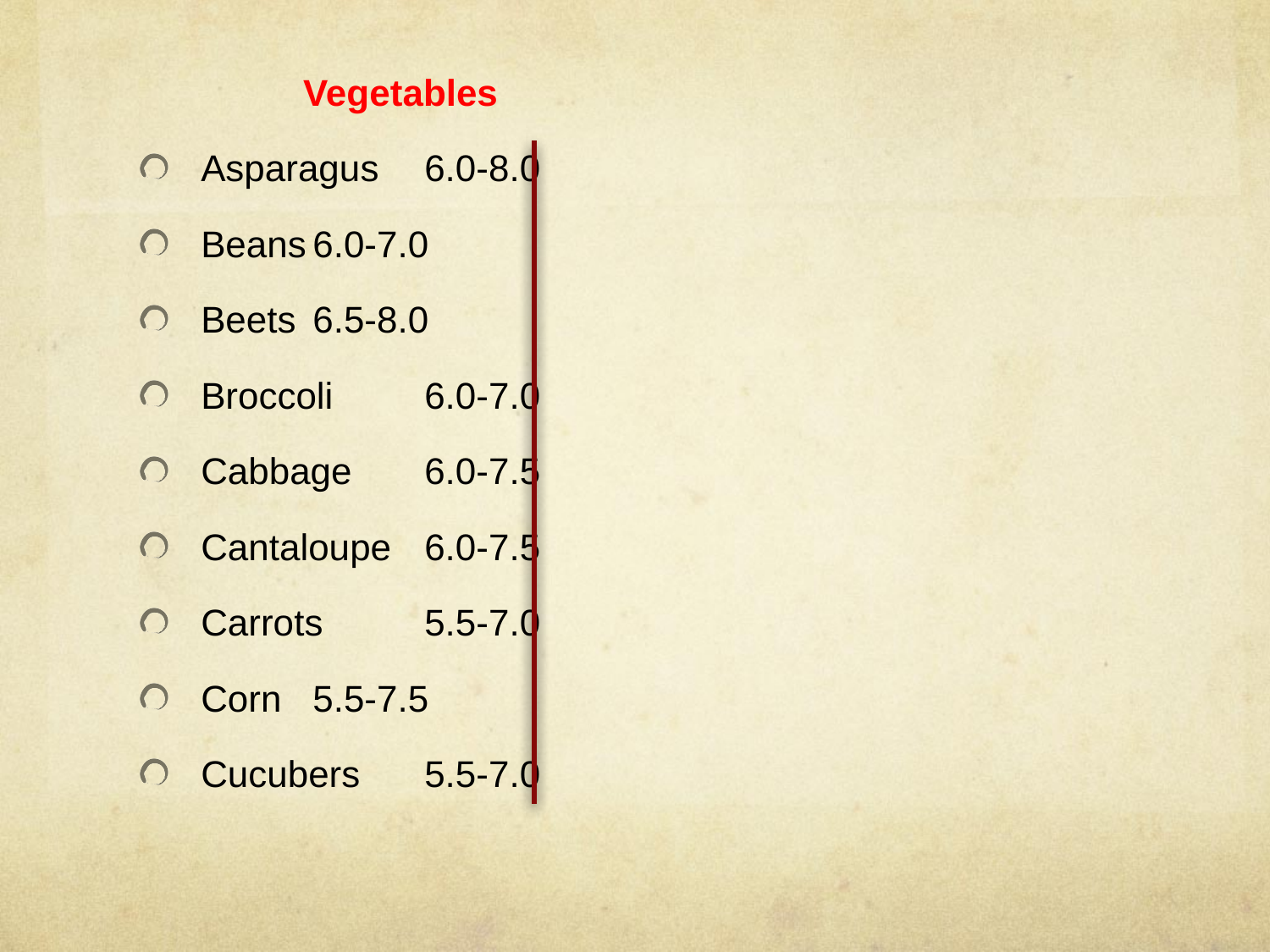

Vegetables
Asparagus			6.0-8.0
Beans			6.0-7.0
Beets			6.5-8.0
Broccoli			6.0-7.0
Cabbage			6.0-7.5
Cantaloupe			6.0-7.5
Carrots			5.5-7.0
Corn			5.5-7.5
Cucubers			5.5-7.0